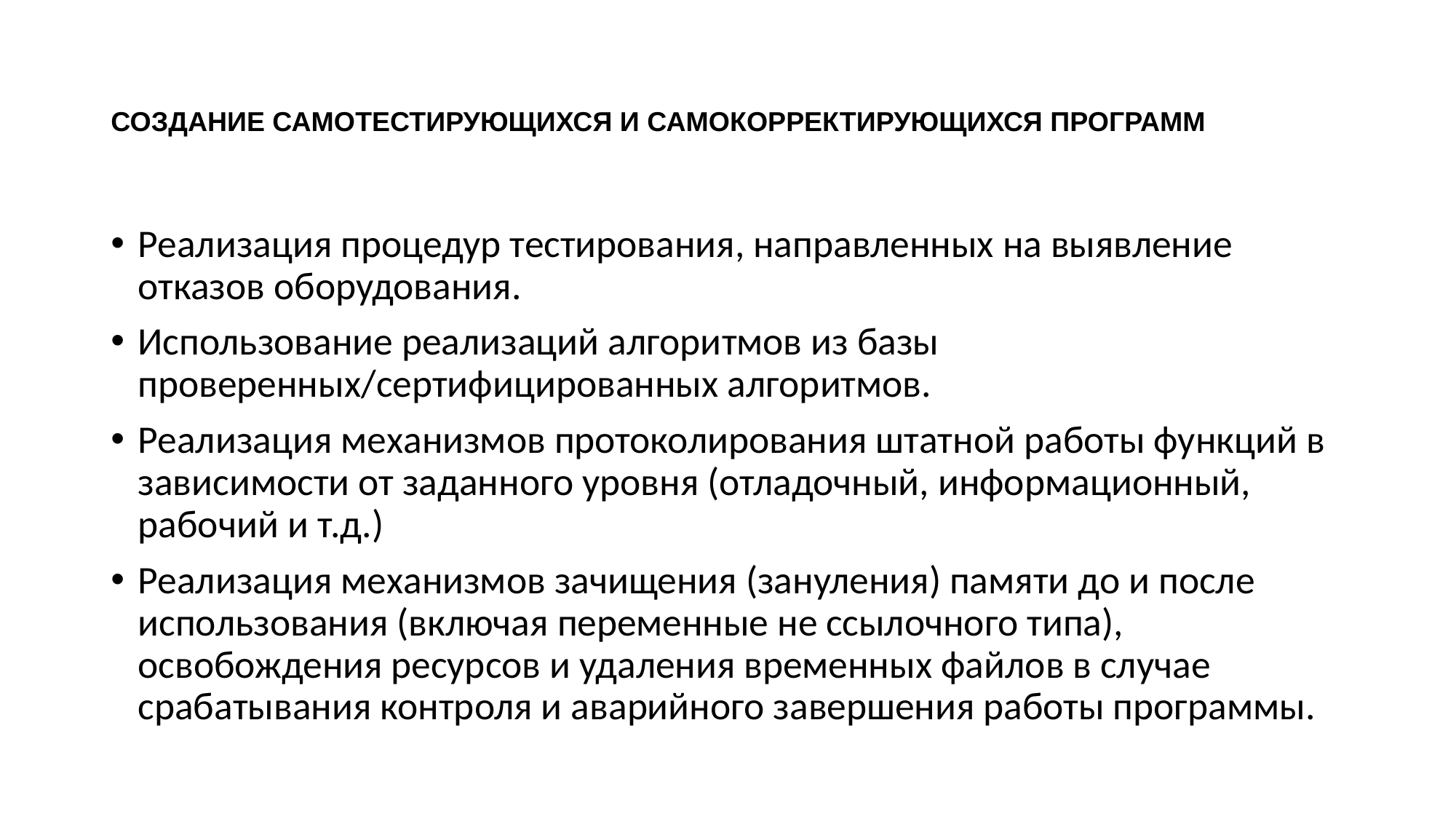

# СОЗДАНИЕ САМОТЕСТИРУЮЩИХСЯ И САМОКОРРЕКТИРУЮЩИХСЯ ПРОГРАММ
Реализация процедур тестирования, направленных на выявление отказов оборудования.
Использование реализаций алгоритмов из базы проверенных/сертифицированных алгоритмов.
Реализация механизмов протоколирования штатной работы функций в зависимости от заданного уровня (отладочный, информационный, рабочий и т.д.)
Реализация механизмов зачищения (зануления) памяти до и после использования (включая переменные не ссылочного типа), освобождения ресурсов и удаления временных файлов в случае срабатывания контроля и аварийного завершения работы программы.